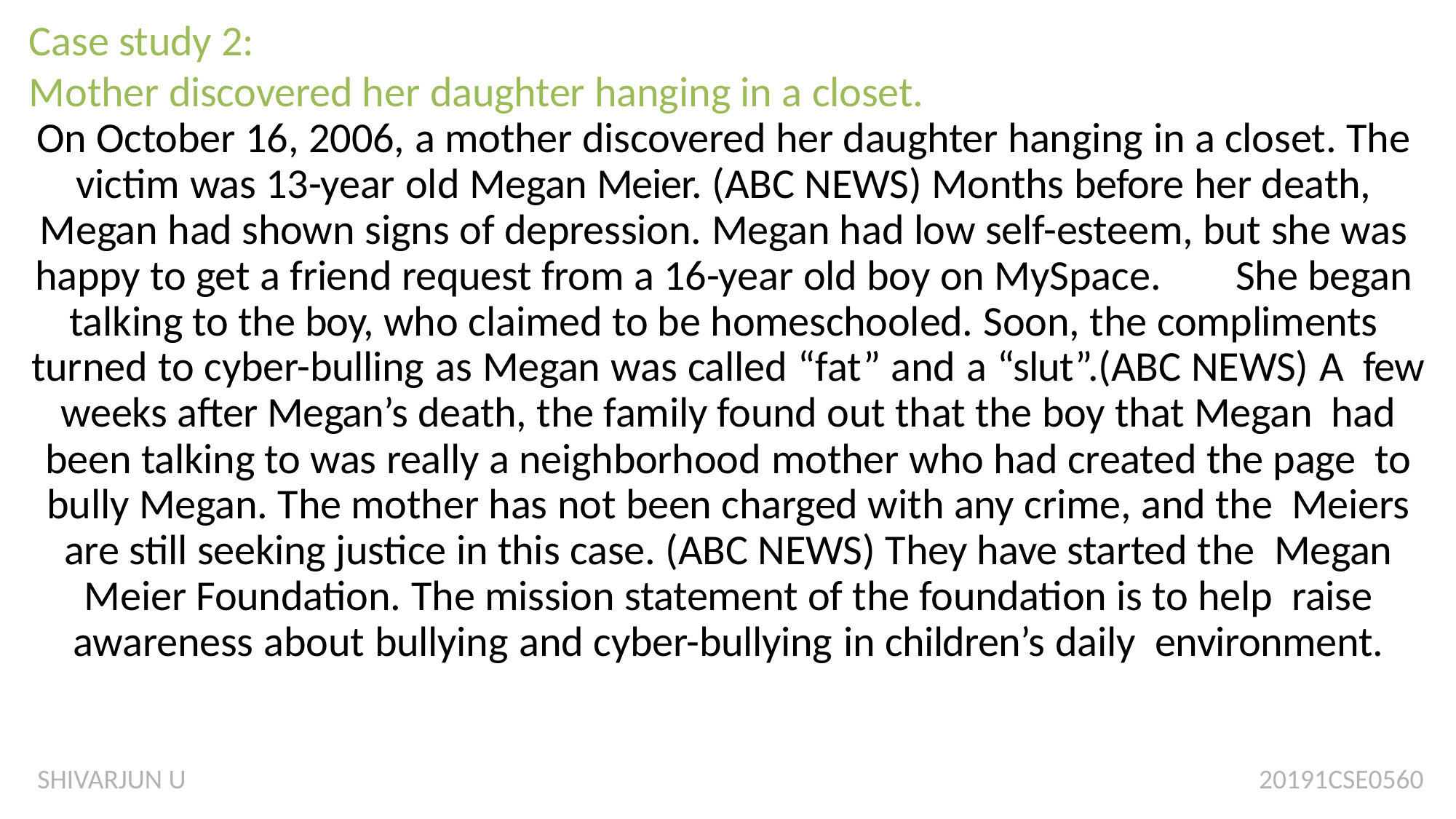

# Case study 2: Mother discovered her daughter hanging in a closet.
On October 16, 2006, a mother discovered her daughter hanging in a closet. The  victim was 13-year old Megan Meier. (ABC NEWS) Months before her death,  Megan had shown signs of depression. Megan had low self-esteem, but she was  happy to get a friend request from a 16-year old boy on MySpace.	She began  talking to the boy, who claimed to be homeschooled. Soon, the compliments  turned to cyber-bulling as Megan was called “fat” and a “slut”.(ABC NEWS) A  few weeks after Megan’s death, the family found out that the boy that Megan  had been talking to was really a neighborhood mother who had created the page  to bully Megan. The mother has not been charged with any crime, and the  Meiers are still seeking justice in this case. (ABC NEWS) They have started the  Megan Meier Foundation. The mission statement of the foundation is to help  raise awareness about bullying and cyber-bullying in children’s daily  environment.
SHIVARJUN U                                                                                                                                                                              20191CSE0560